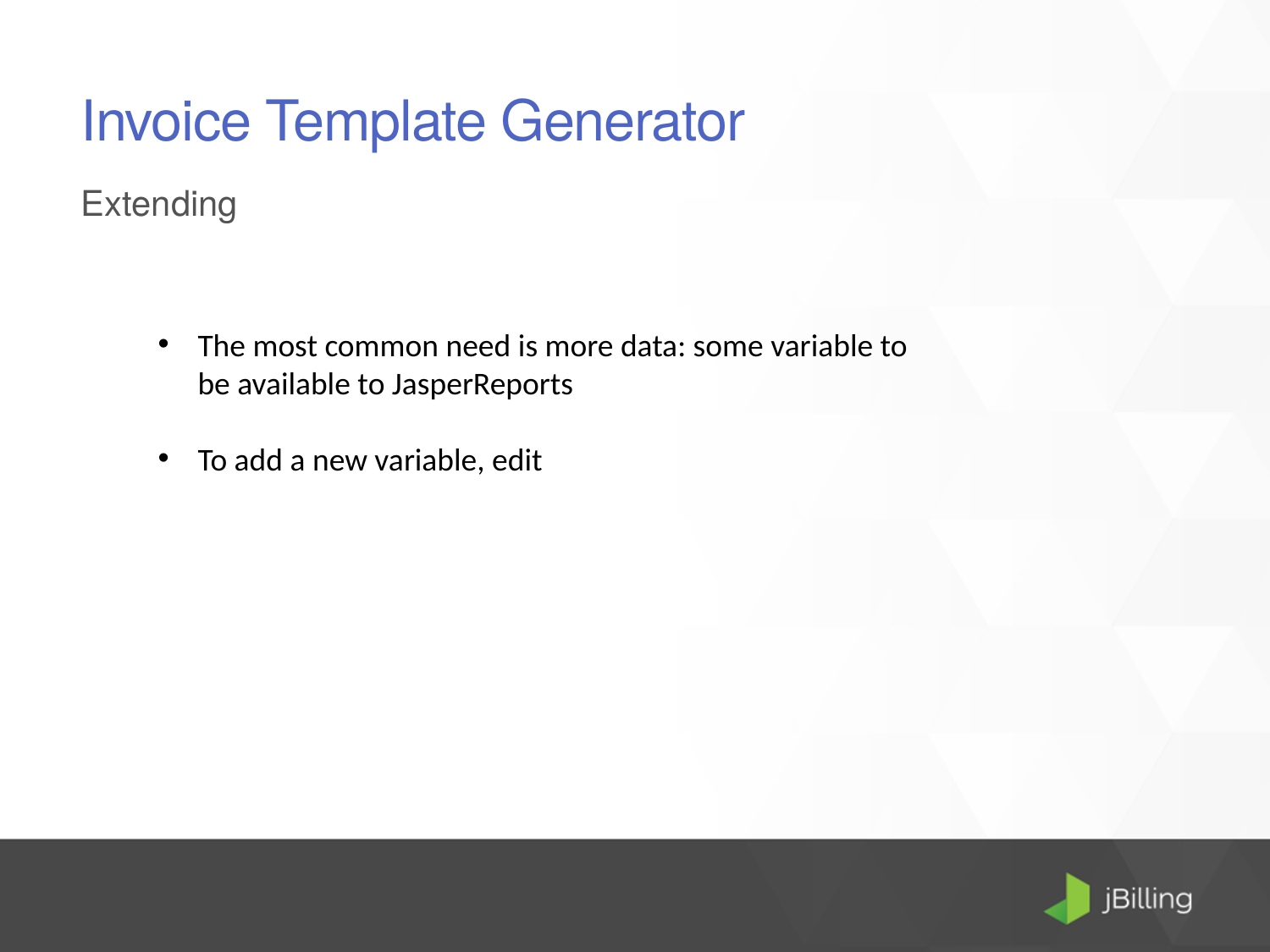

Invoice Template Generator
Extending
The most common need is more data: some variable to be available to JasperReports
To add a new variable, edit